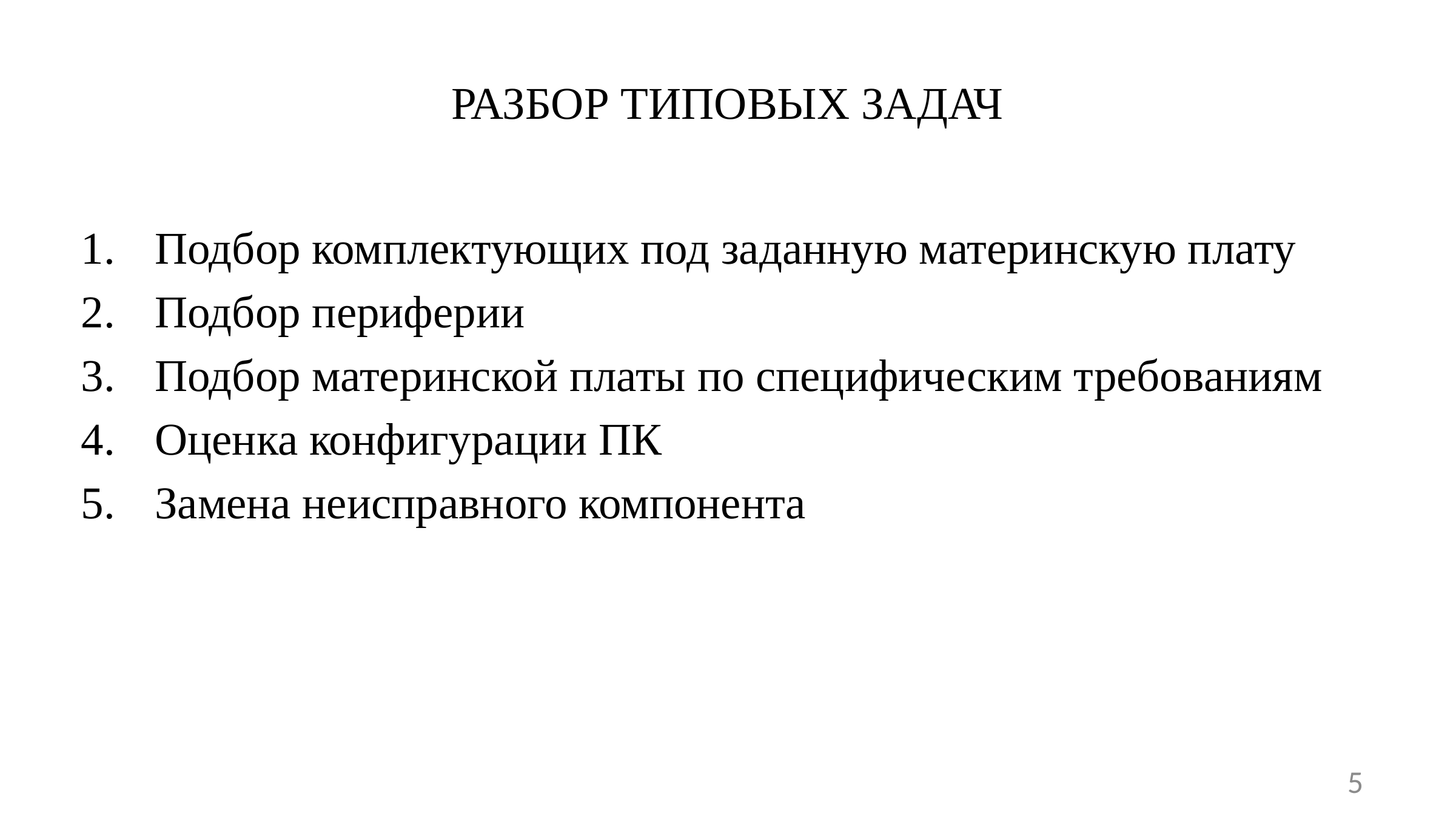

# РАЗБОР ТИПОВЫХ ЗАДАЧ
Подбор комплектующих под заданную материнскую плату
Подбор периферии
Подбор материнской платы по специфическим требованиям
Оценка конфигурации ПК
Замена неисправного компонента
5